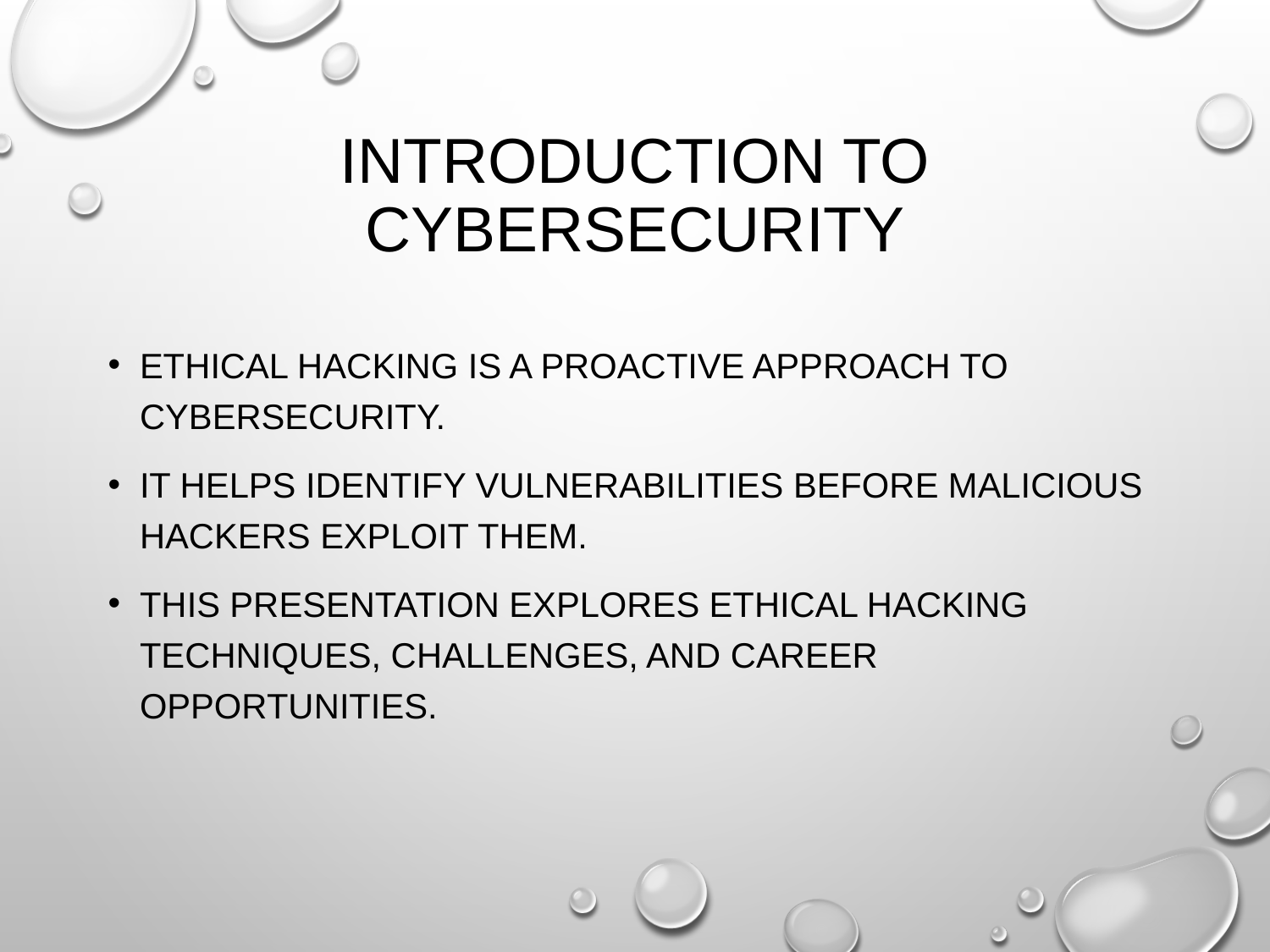

# Introduction to Cybersecurity
Ethical hacking is a proactive approach to cybersecurity.
It helps identify vulnerabilities before malicious hackers exploit them.
This presentation explores ethical hacking techniques, challenges, and career opportunities.